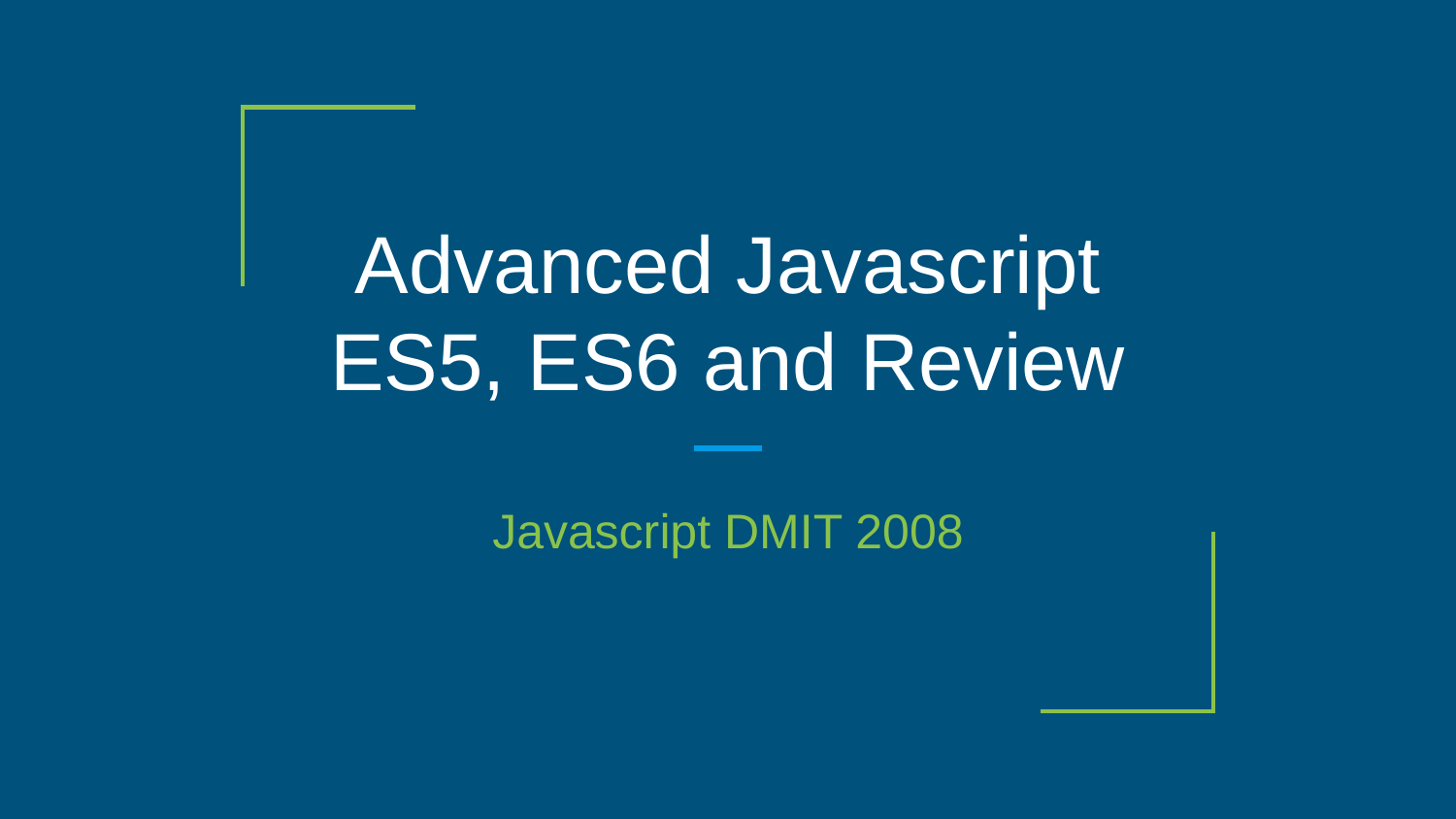

# Advanced Javascript
ES5, ES6 and Review
Javascript DMIT 2008